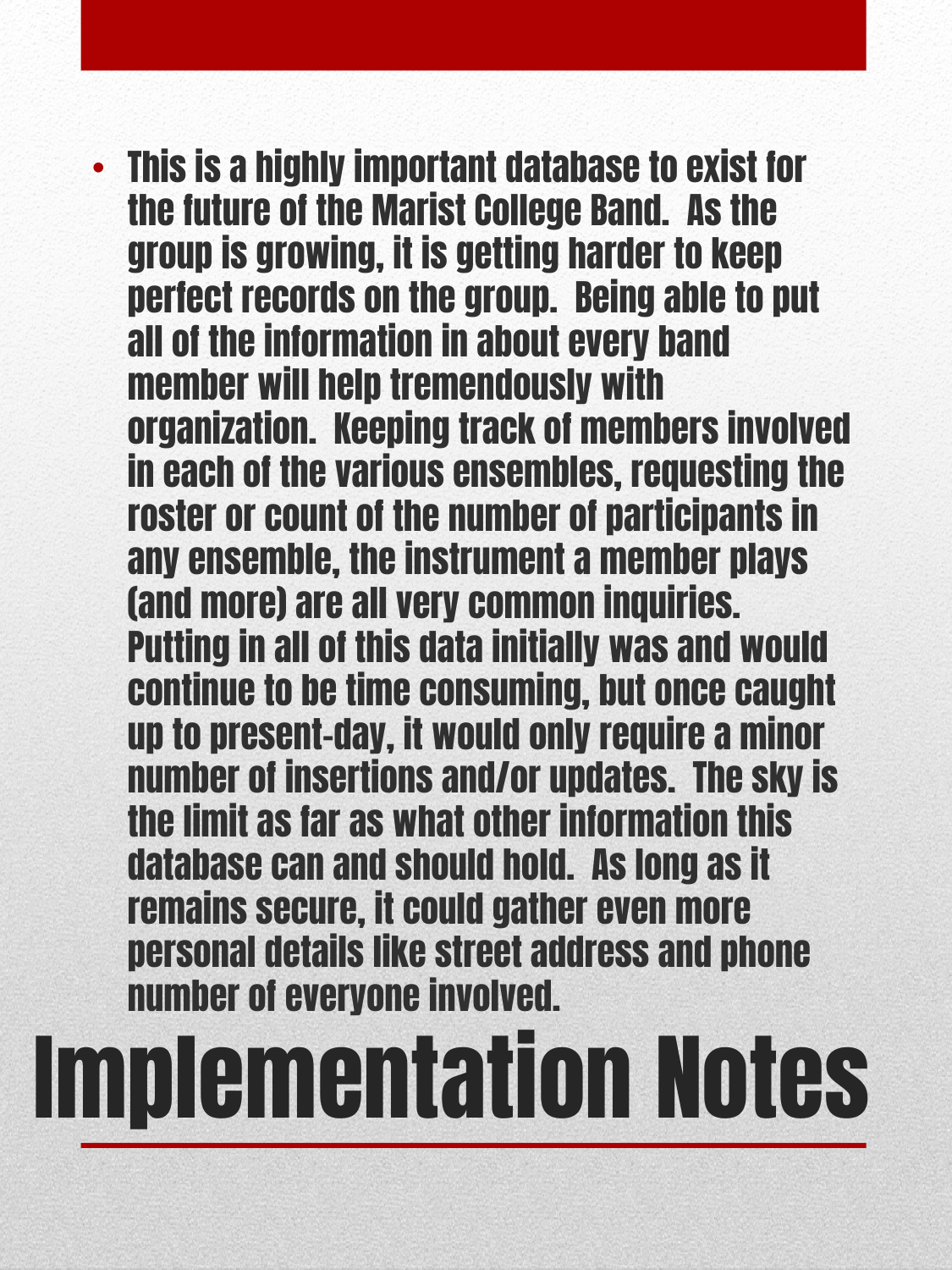

This is a highly important database to exist for the future of the Marist College Band.  As the group is growing, it is getting harder to keep perfect records on the group.  Being able to put all of the information in about every band member will help tremendously with organization.  Keeping track of members involved in each of the various ensembles, requesting the roster or count of the number of participants in any ensemble, the instrument a member plays (and more) are all very common inquiries.  Putting in all of this data initially was and would continue to be time consuming, but once caught up to present-day, it would only require a minor number of insertions and/or updates.  The sky is the limit as far as what other information this database can and should hold.  As long as it remains secure, it could gather even more personal details like street address and phone number of everyone involved.
# Implementation Notes